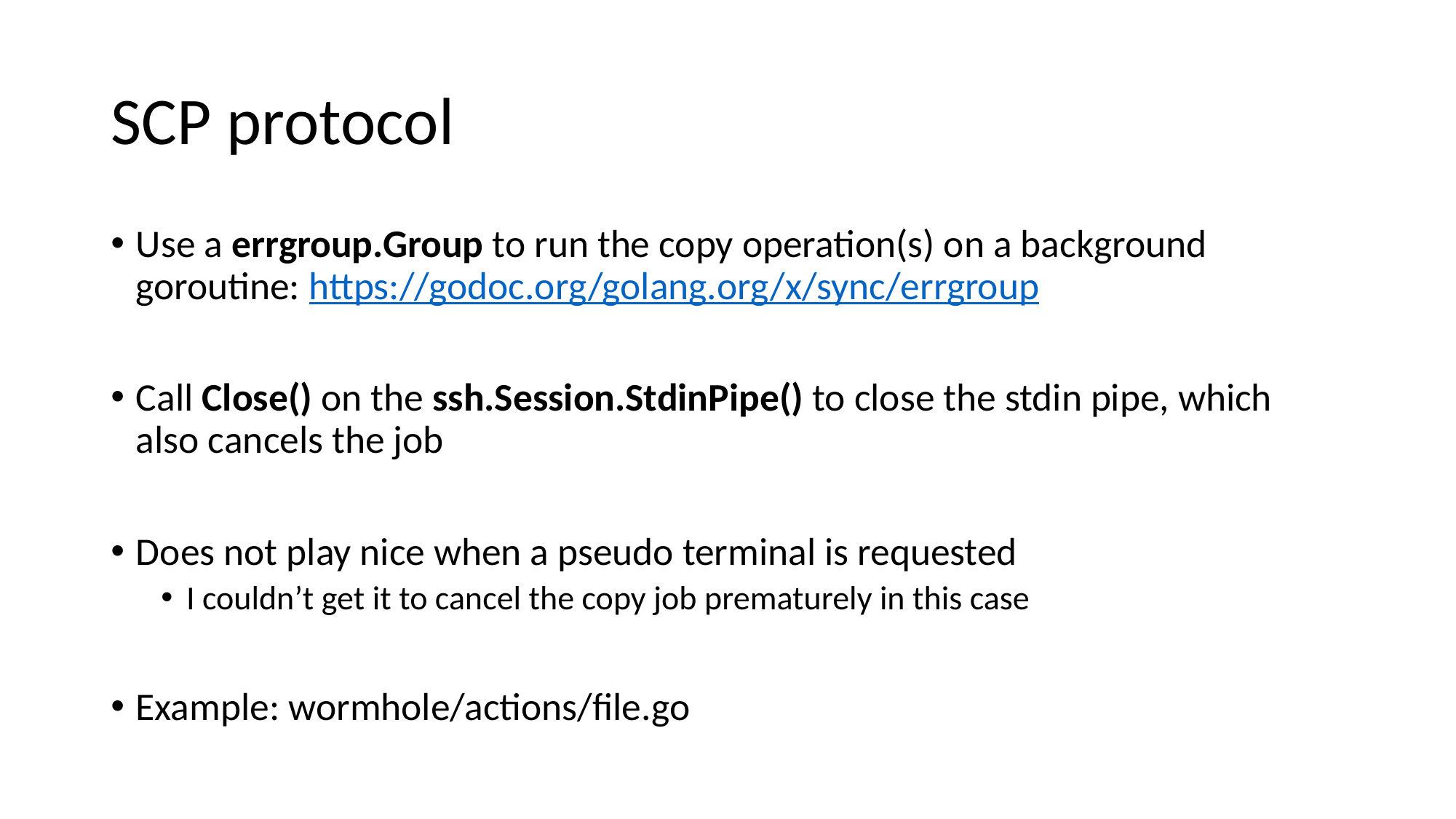

# SCP protocol
Use a errgroup.Group to run the copy operation(s) on a background goroutine: https://godoc.org/golang.org/x/sync/errgroup

Call Close() on the ssh.Session.StdinPipe() to close the stdin pipe, which also cancels the job

Does not play nice when a pseudo terminal is requested
I couldn’t get it to cancel the copy job prematurely in this case

Example: wormhole/actions/file.go